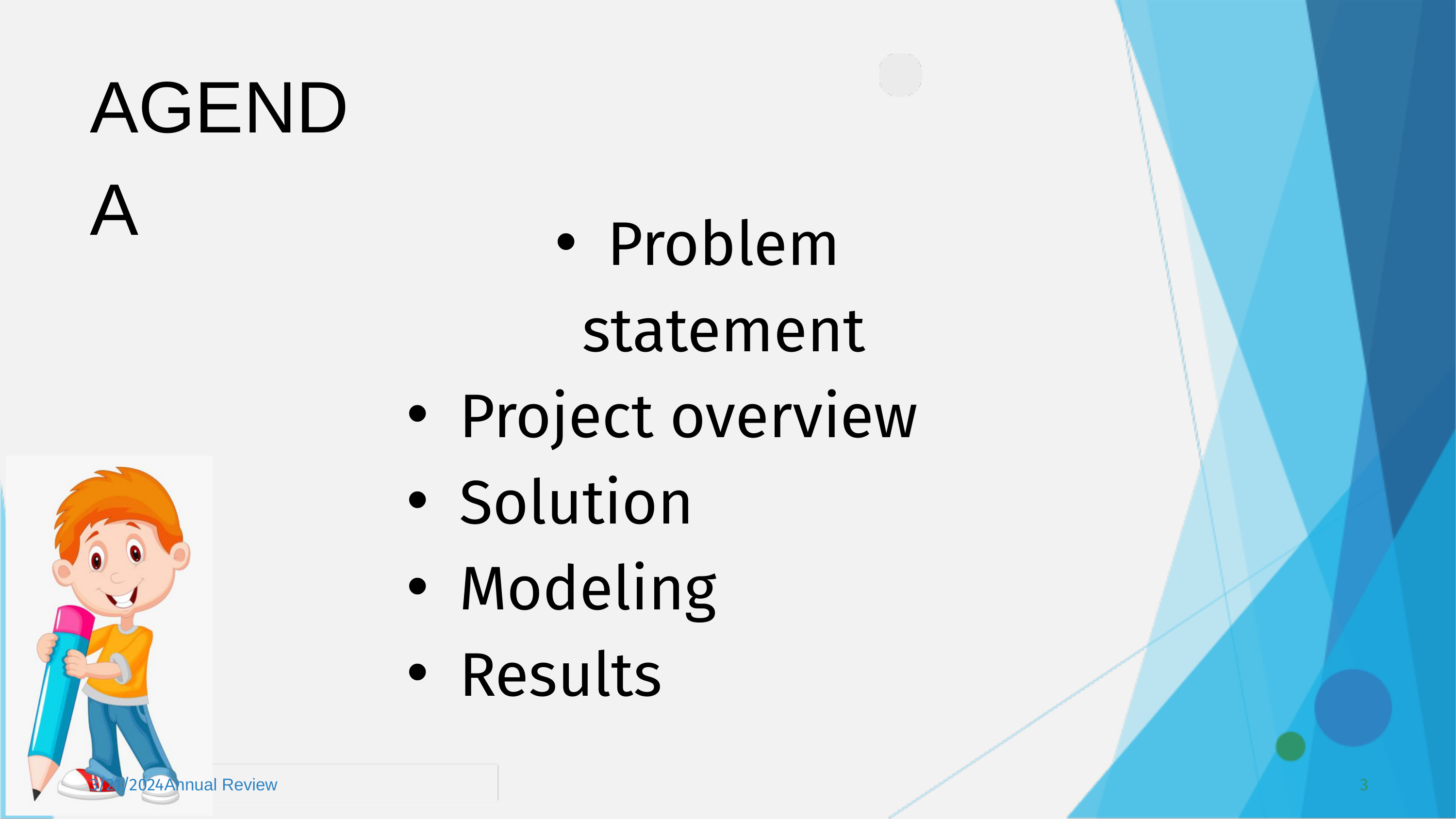

AGENDA

Problem statement
Project overview
Solution
Modeling
Results

3/21/2024Annual Review
3